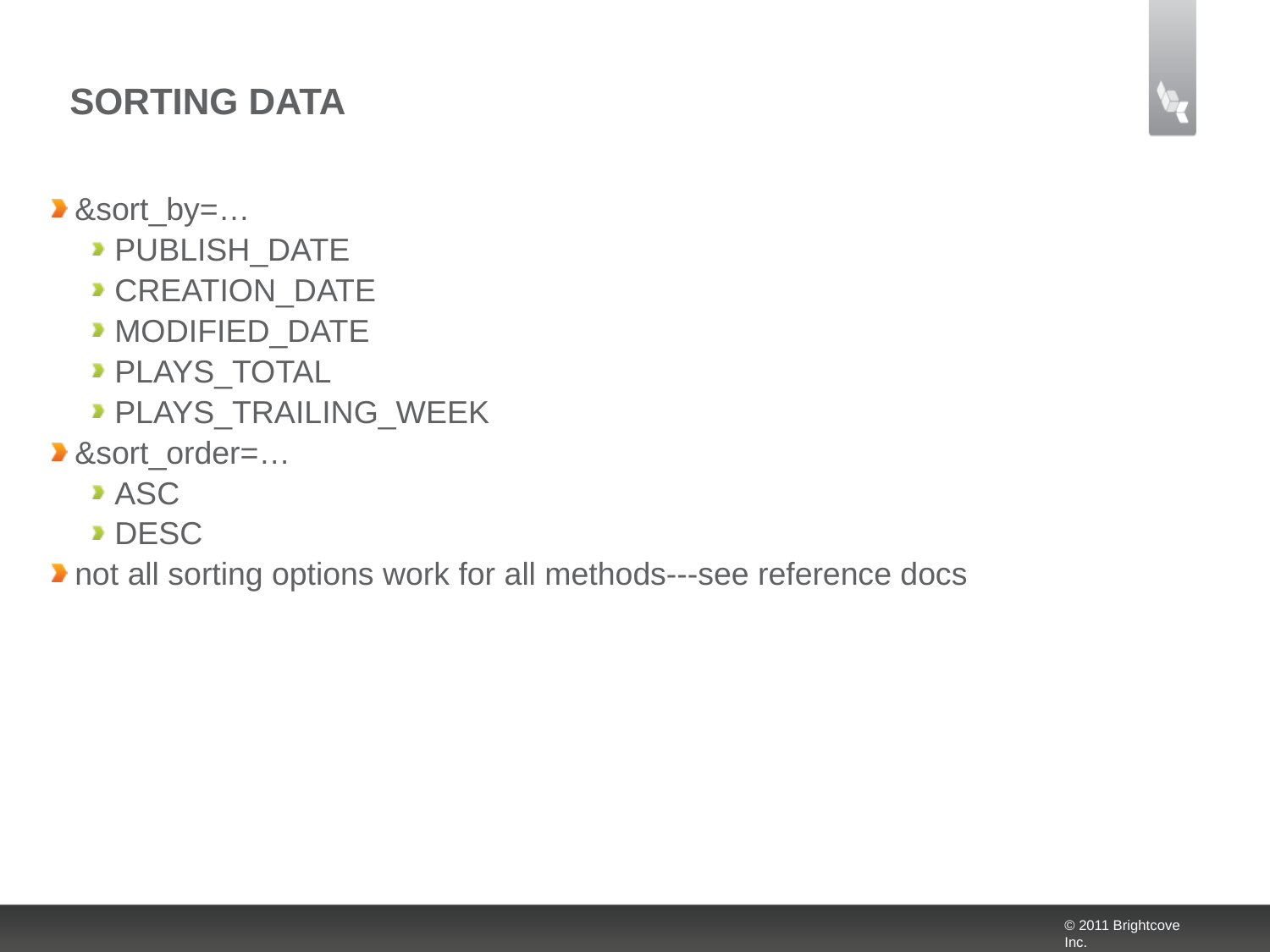

# Sorting Data
&sort_by=…
PUBLISH_DATE
CREATION_DATE
MODIFIED_DATE
PLAYS_TOTAL
PLAYS_TRAILING_WEEK
&sort_order=…
ASC
DESC
not all sorting options work for all methods---see reference docs